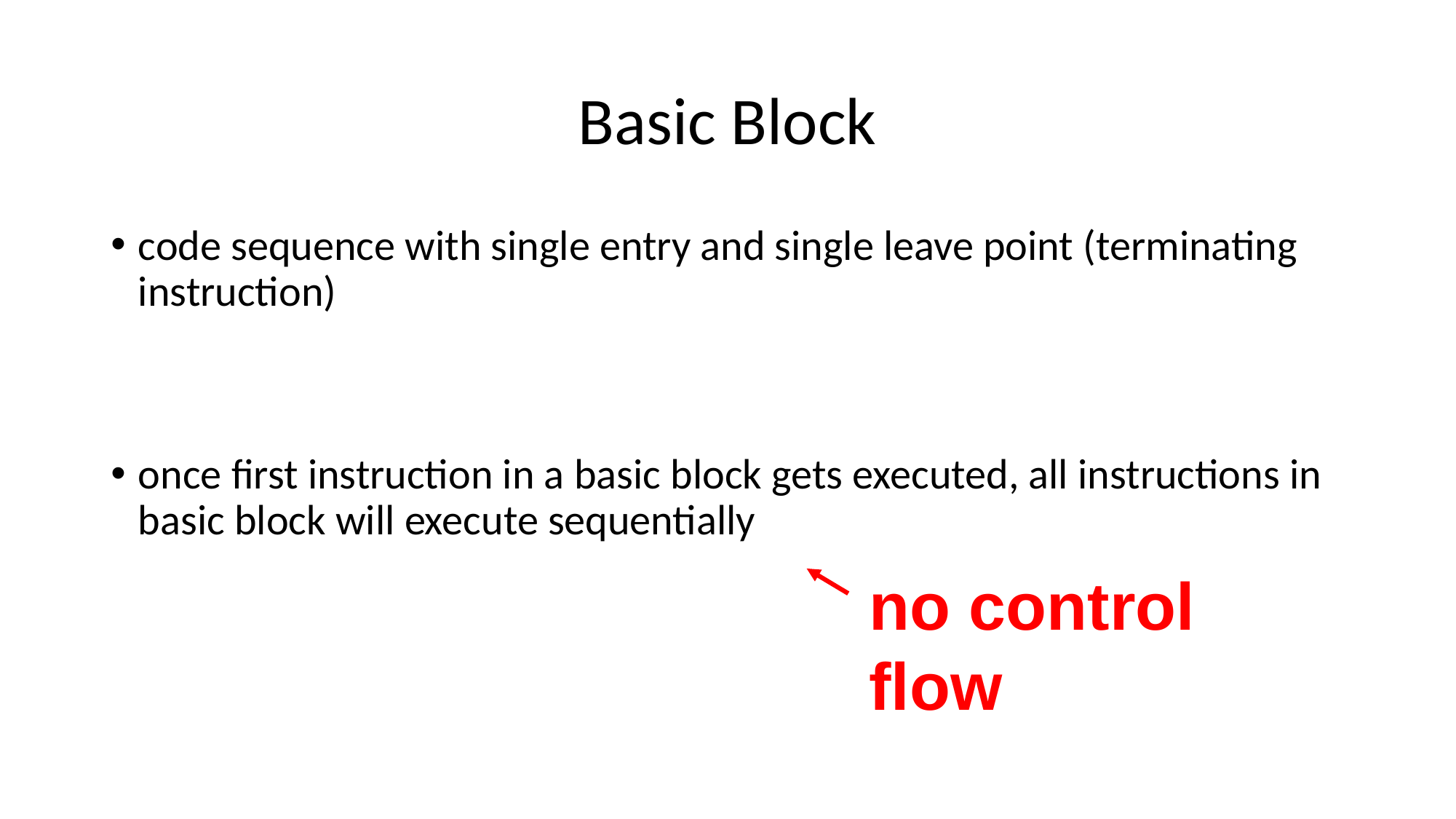

# Basic Block
code sequence with single entry and single leave point (terminating instruction)

once first instruction in a basic block gets executed, all instructions in basic block will execute sequentially

no control flow